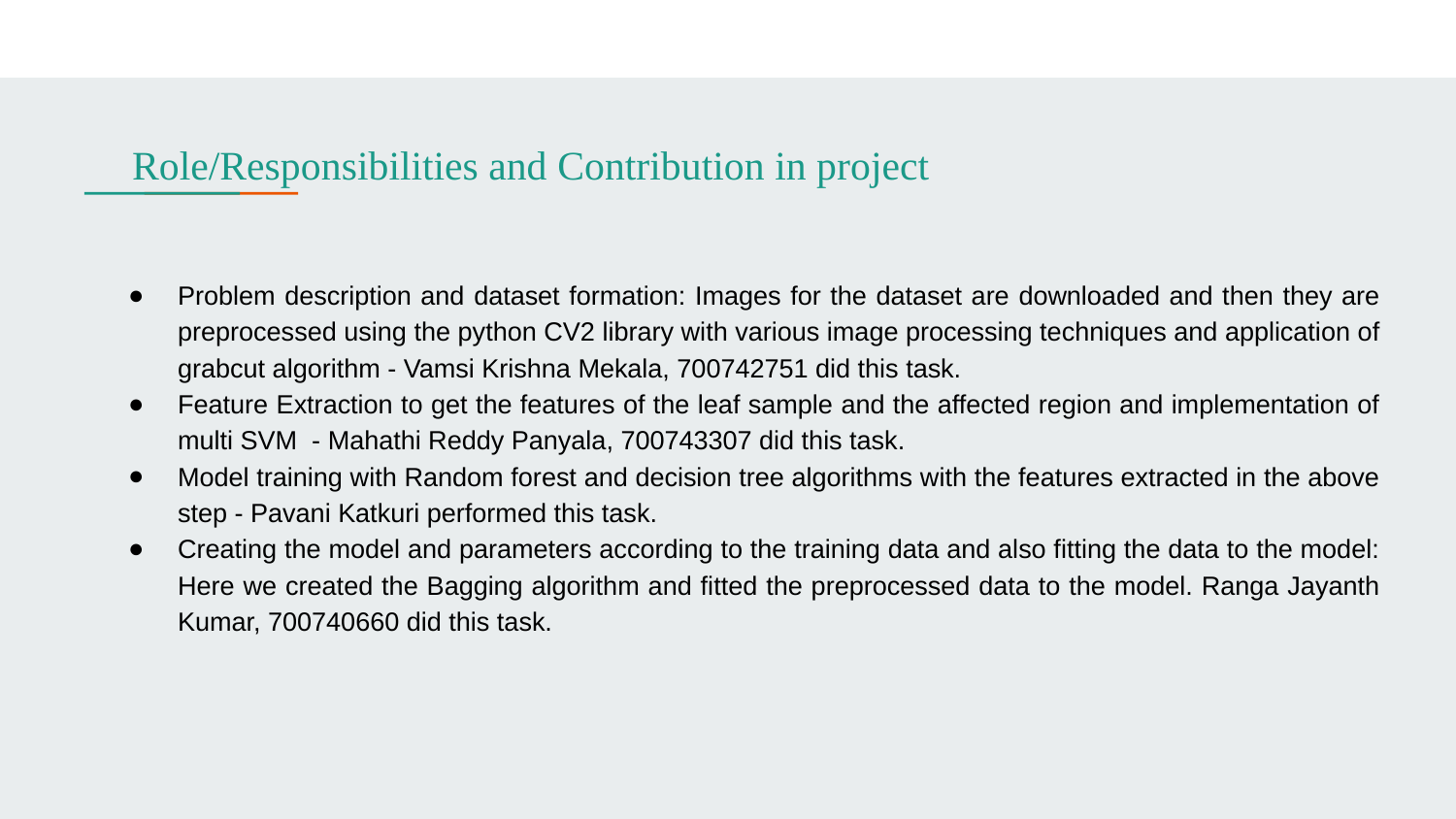

Role/Responsibilities and Contribution in project
Problem description and dataset formation: Images for the dataset are downloaded and then they are preprocessed using the python CV2 library with various image processing techniques and application of grabcut algorithm - Vamsi Krishna Mekala, 700742751 did this task.
Feature Extraction to get the features of the leaf sample and the affected region and implementation of multi SVM  - Mahathi Reddy Panyala, 700743307 did this task.
Model training with Random forest and decision tree algorithms with the features extracted in the above step - Pavani Katkuri performed this task.
Creating the model and parameters according to the training data and also fitting the data to the model: Here we created the Bagging algorithm and fitted the preprocessed data to the model. Ranga Jayanth Kumar, 700740660 did this task.